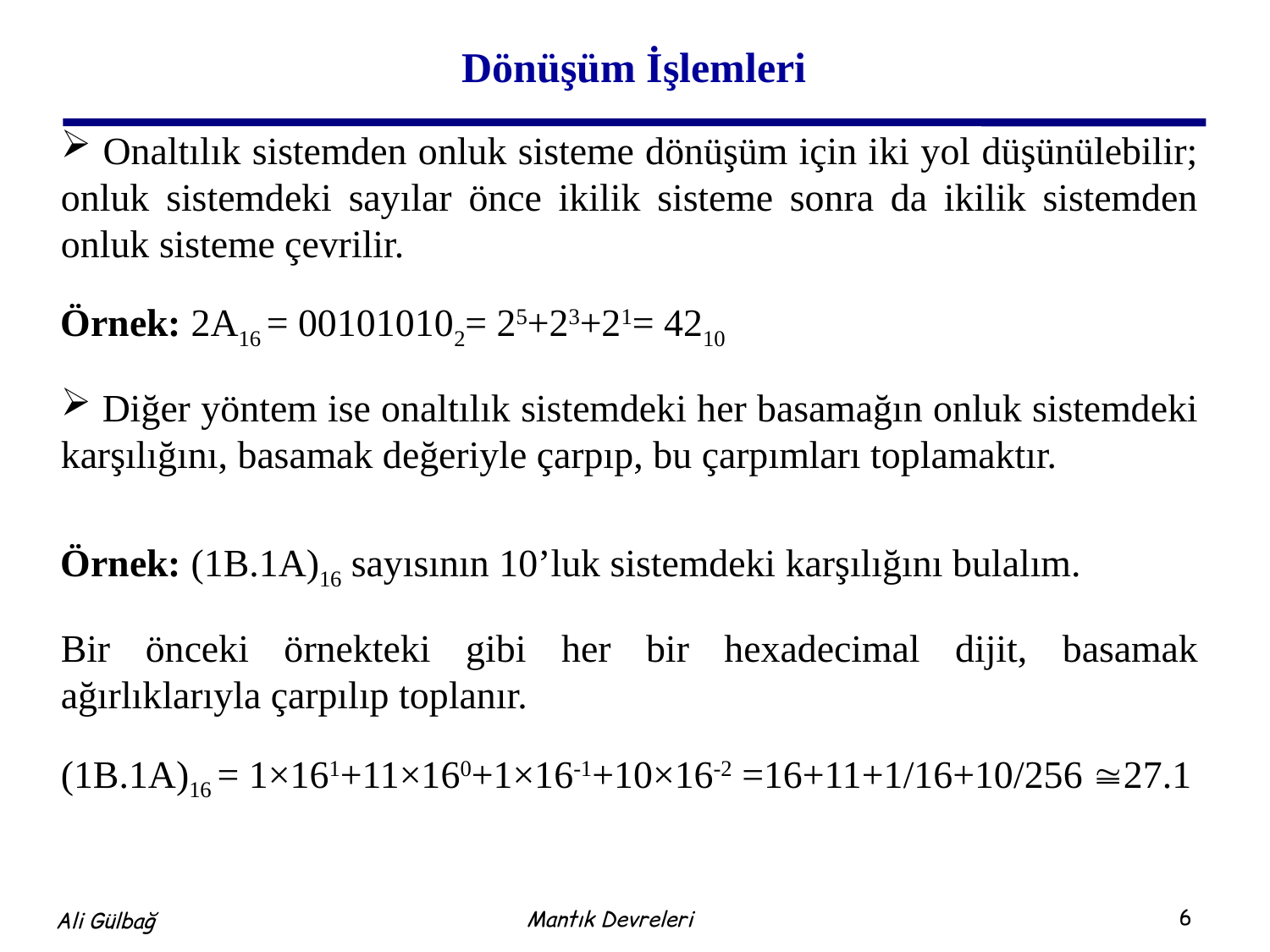

# Dönüşüm İşlemleri
 Onaltılık sistemden onluk sisteme dönüşüm için iki yol düşünülebilir; onluk sistemdeki sayılar önce ikilik sisteme sonra da ikilik sistemden onluk sisteme çevrilir.

Örnek: 2A16 = 001010102= 25+23+21= 4210

 Diğer yöntem ise onaltılık sistemdeki her basamağın onluk sistemdeki karşılığını, basamak değeriyle çarpıp, bu çarpımları toplamaktır.

Örnek: (1B.1A)16 sayısının 10’luk sistemdeki karşılığını bulalım.

Bir önceki örnekteki gibi her bir hexadecimal dijit, basamak ağırlıklarıyla çarpılıp toplanır.

(1B.1A)16 = 1×161+11×160+1×16-1+10×16-2 =16+11+1/16+10/256 ≅27.1

Mantık Devreleri